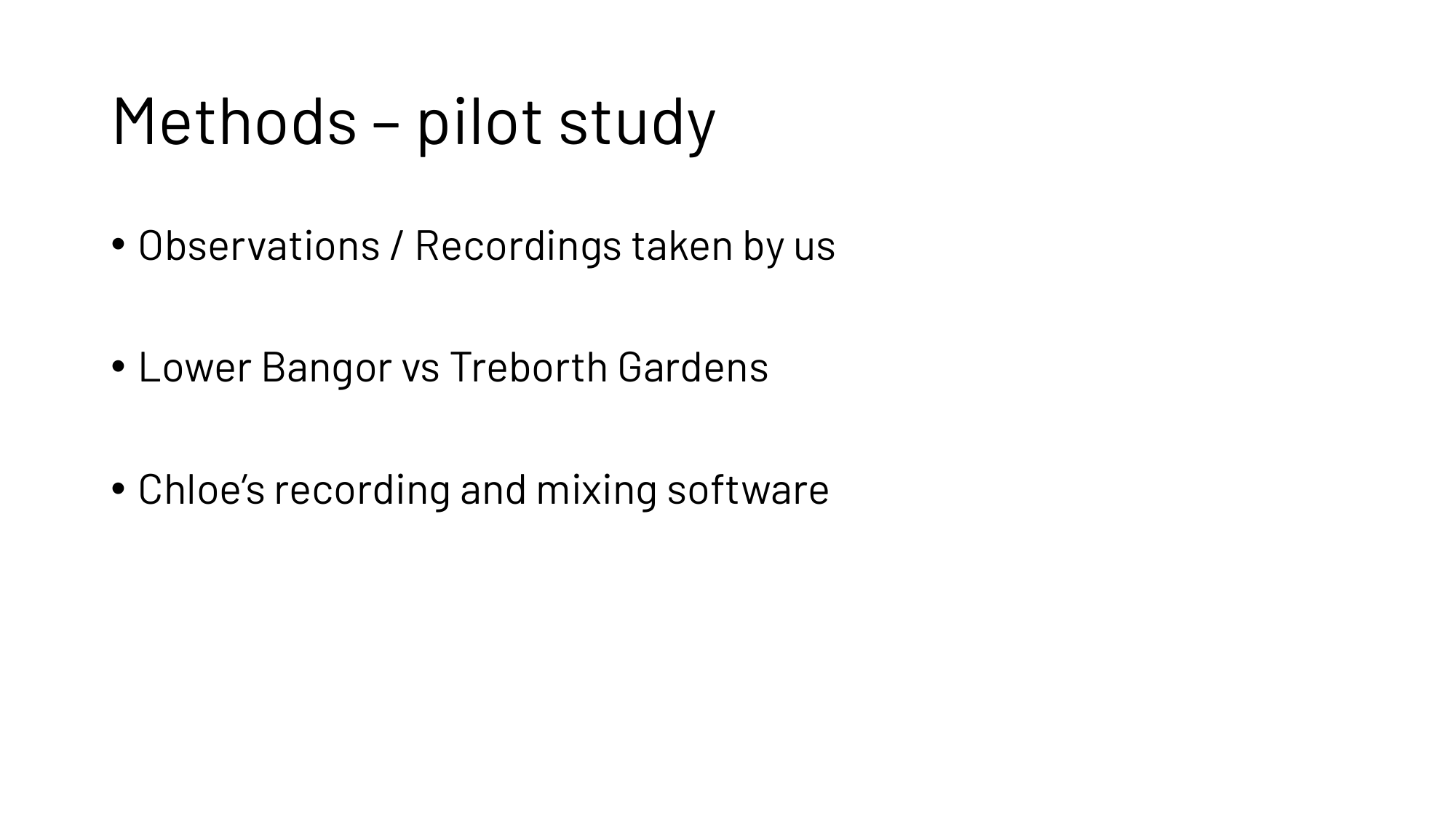

# Methods – pilot study
Observations / Recordings taken by us

Lower Bangor vs Treborth Gardens

Chloe’s recording and mixing software